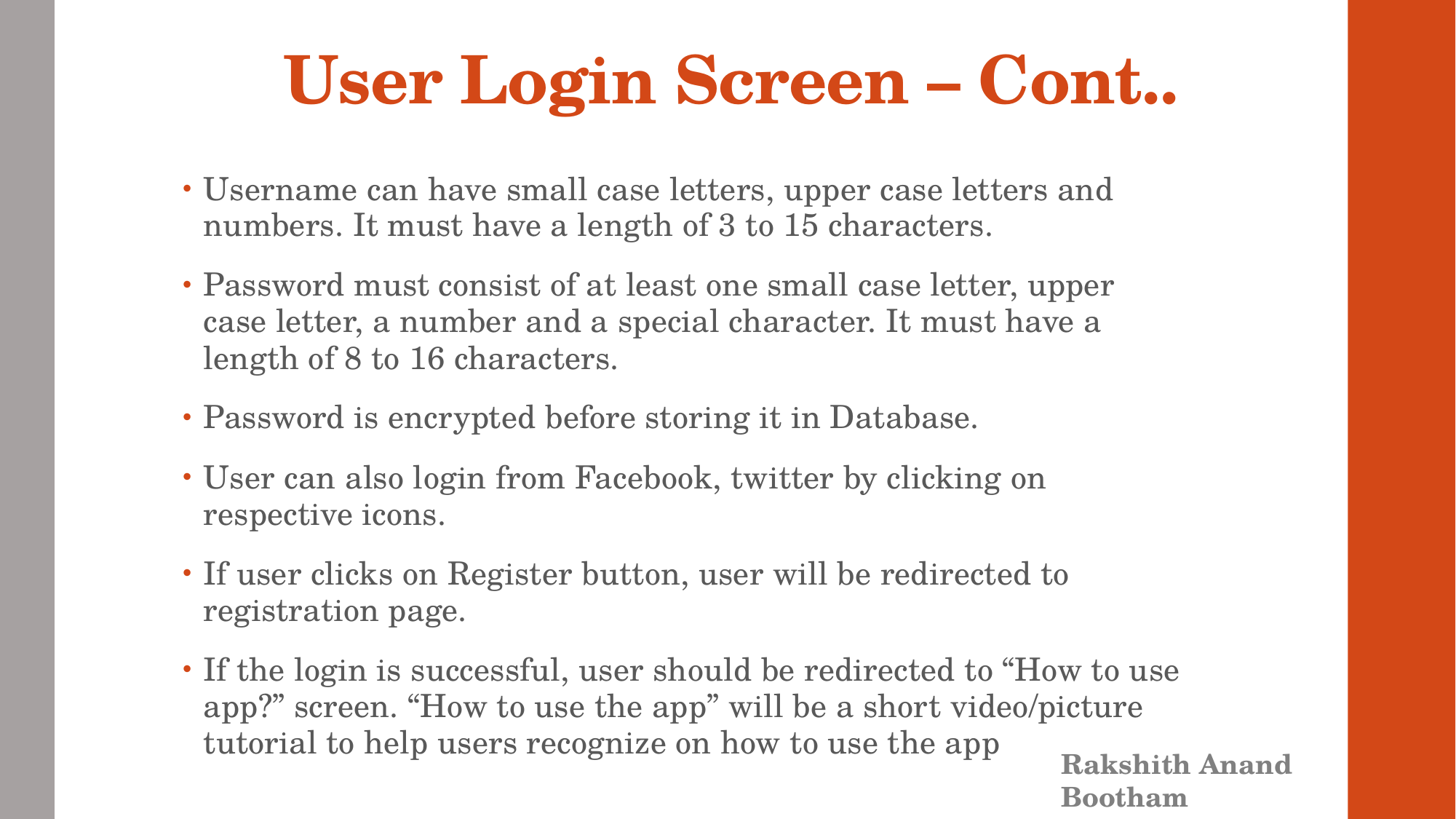

# User Login Screen – Cont..
Username can have small case letters, upper case letters and numbers. It must have a length of 3 to 15 characters.
Password must consist of at least one small case letter, upper case letter, a number and a special character. It must have a length of 8 to 16 characters.
Password is encrypted before storing it in Database.
User can also login from Facebook, twitter by clicking on respective icons.
If user clicks on Register button, user will be redirected to registration page.
If the login is successful, user should be redirected to “How to use app?” screen. “How to use the app” will be a short video/picture tutorial to help users recognize on how to use the app

Rakshith Anand Bootham